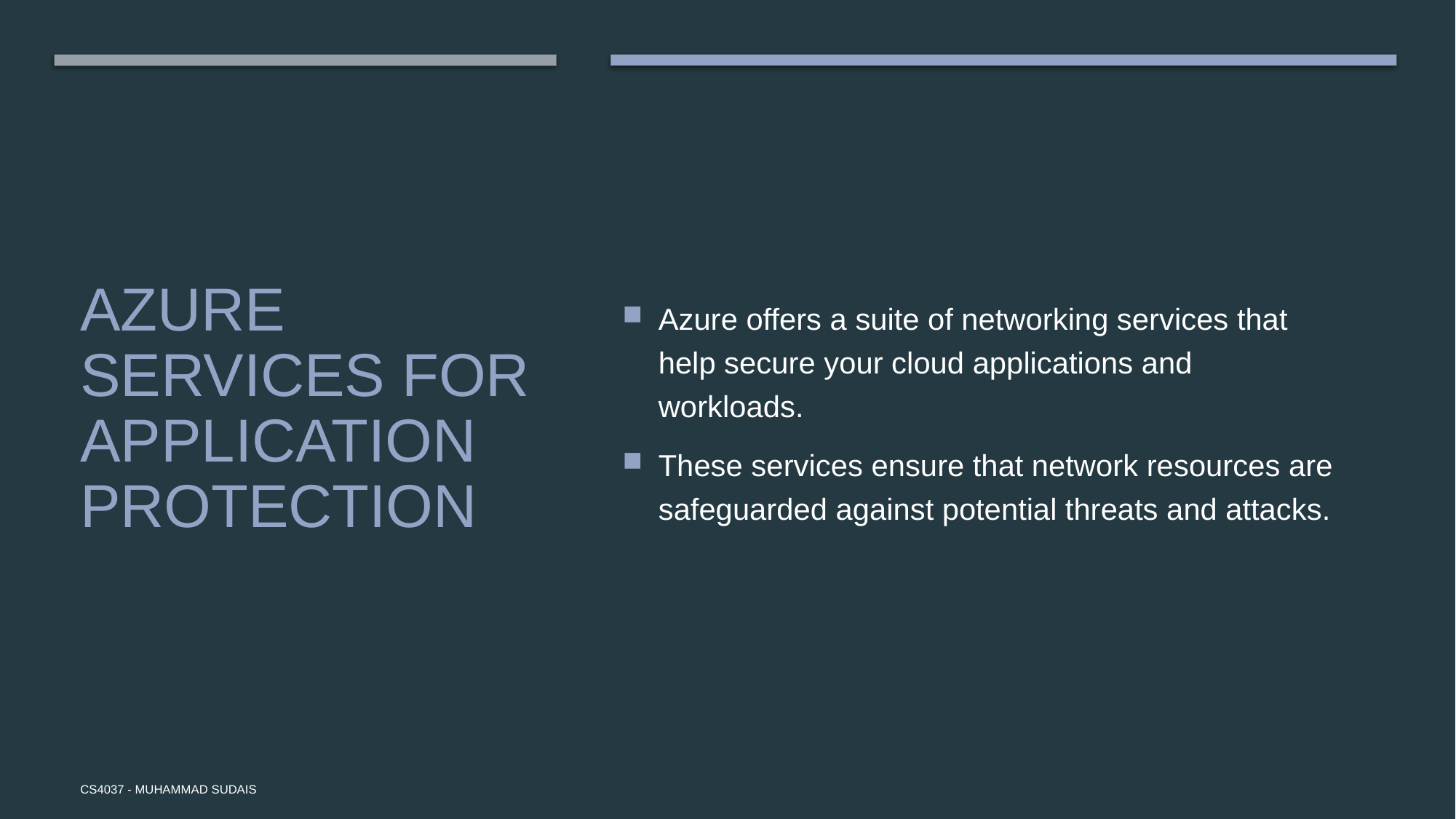

Azure offers a suite of networking services that help secure your cloud applications and workloads.
These services ensure that network resources are safeguarded against potential threats and attacks.
# Azure Services for Application Protection
CS4037 - Muhammad Sudais